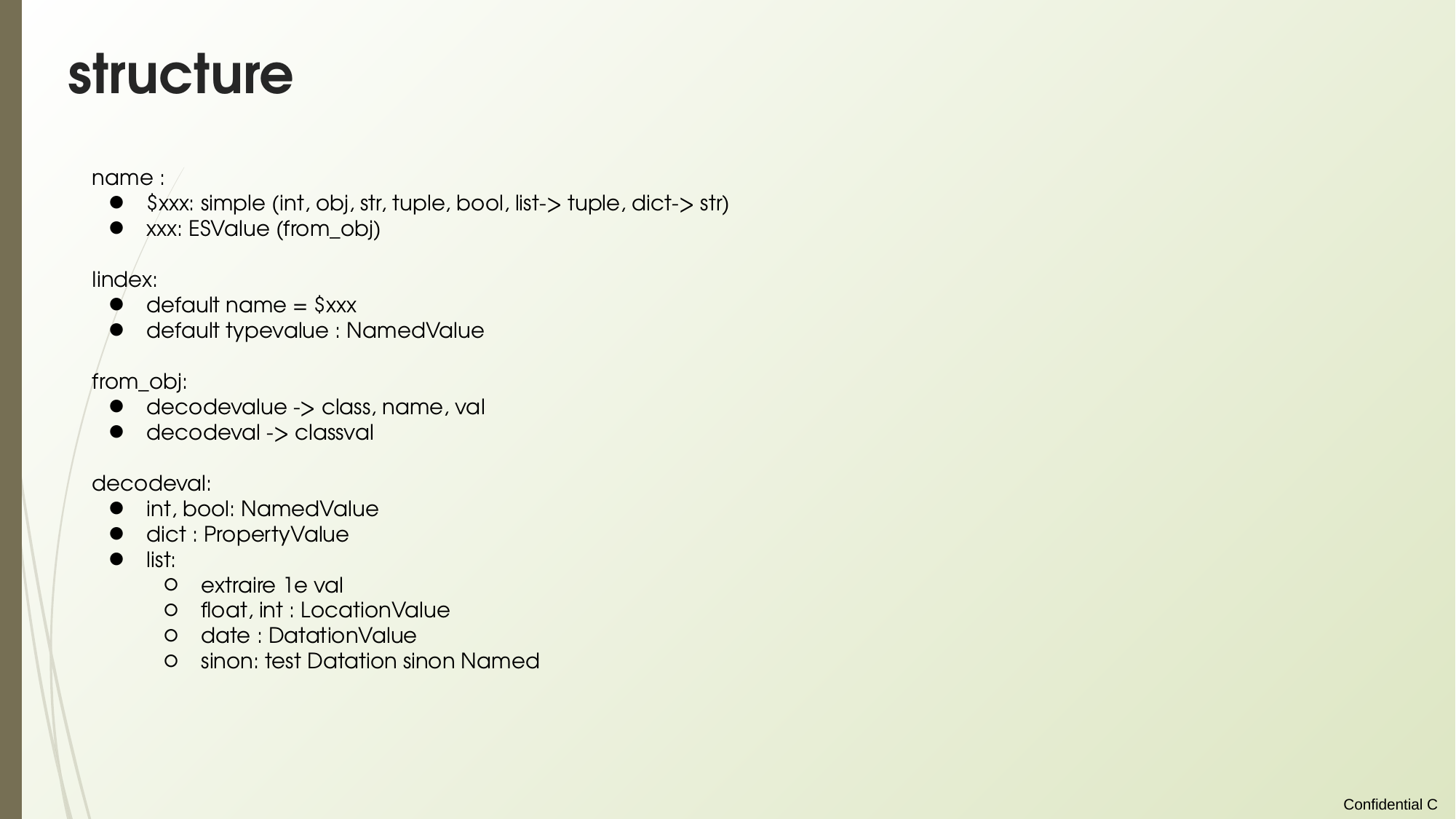

# structure
name :
$xxx: simple (int, obj, str, tuple, bool, list-> tuple, dict-> str)
xxx: ESValue (from_obj)

Iindex:
default name = $xxx
default typevalue : NamedValue

from_obj:
decodevalue -> class, name, val
decodeval -> classval

decodeval:
int, bool: NamedValue
dict : PropertyValue
list:
extraire 1e val
float, int : LocationValue
date : DatationValue
sinon: test Datation sinon Named